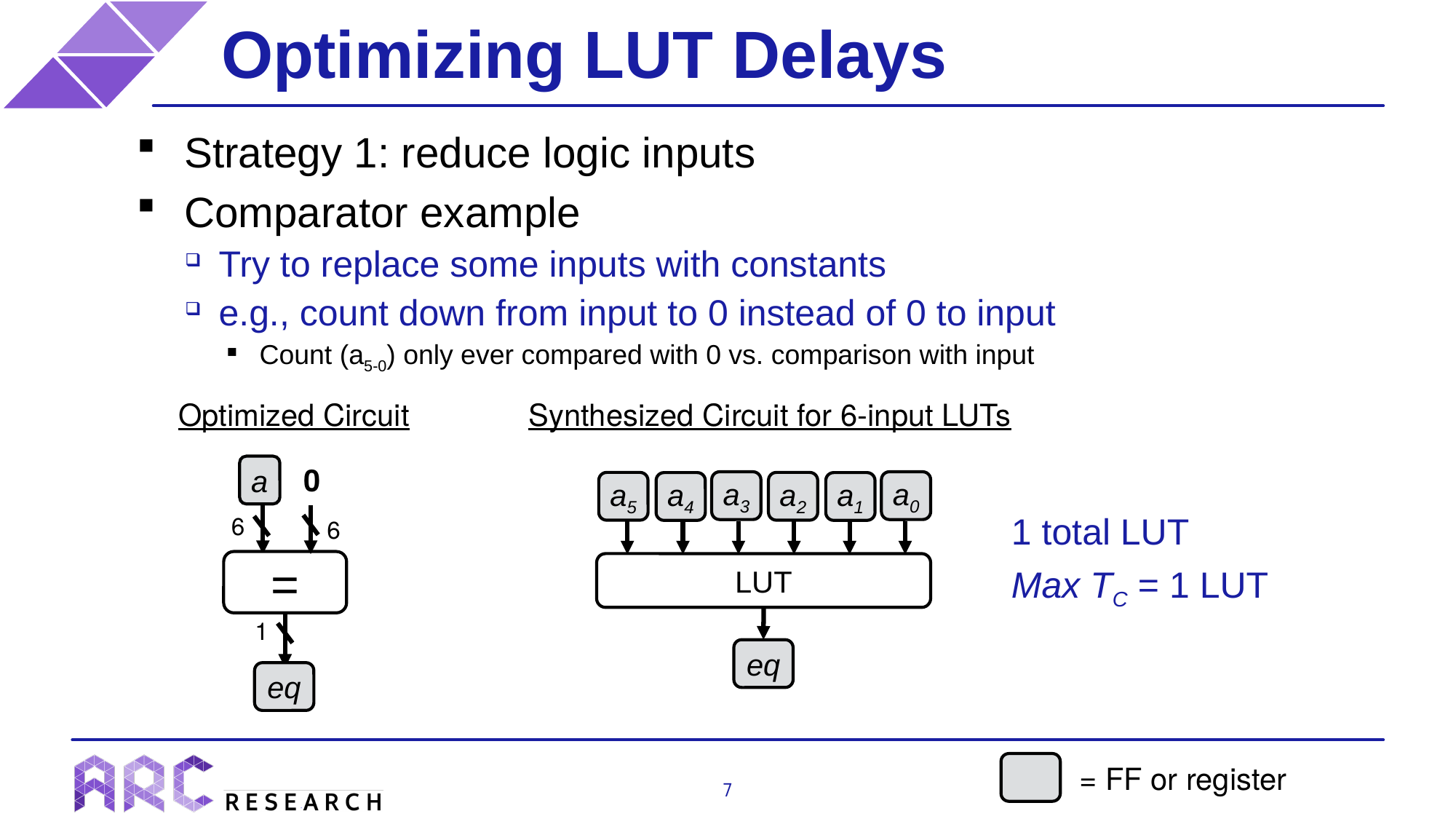

# Optimizing LUT Delays
Strategy 1: reduce logic inputs
Comparator example
Try to replace some inputs with constants
e.g., count down from input to 0 instead of 0 to input
Count (a5-0) only ever compared with 0 vs. comparison with input

Optimized Circuit
Synthesized Circuit for 6-input LUTs
0
a
1 total LUT
Max TC = 1 LUT
a3
a0
a5
a2
a4
a1
6
6
=
LUT
1
1
eq
eq

= FF or register
7